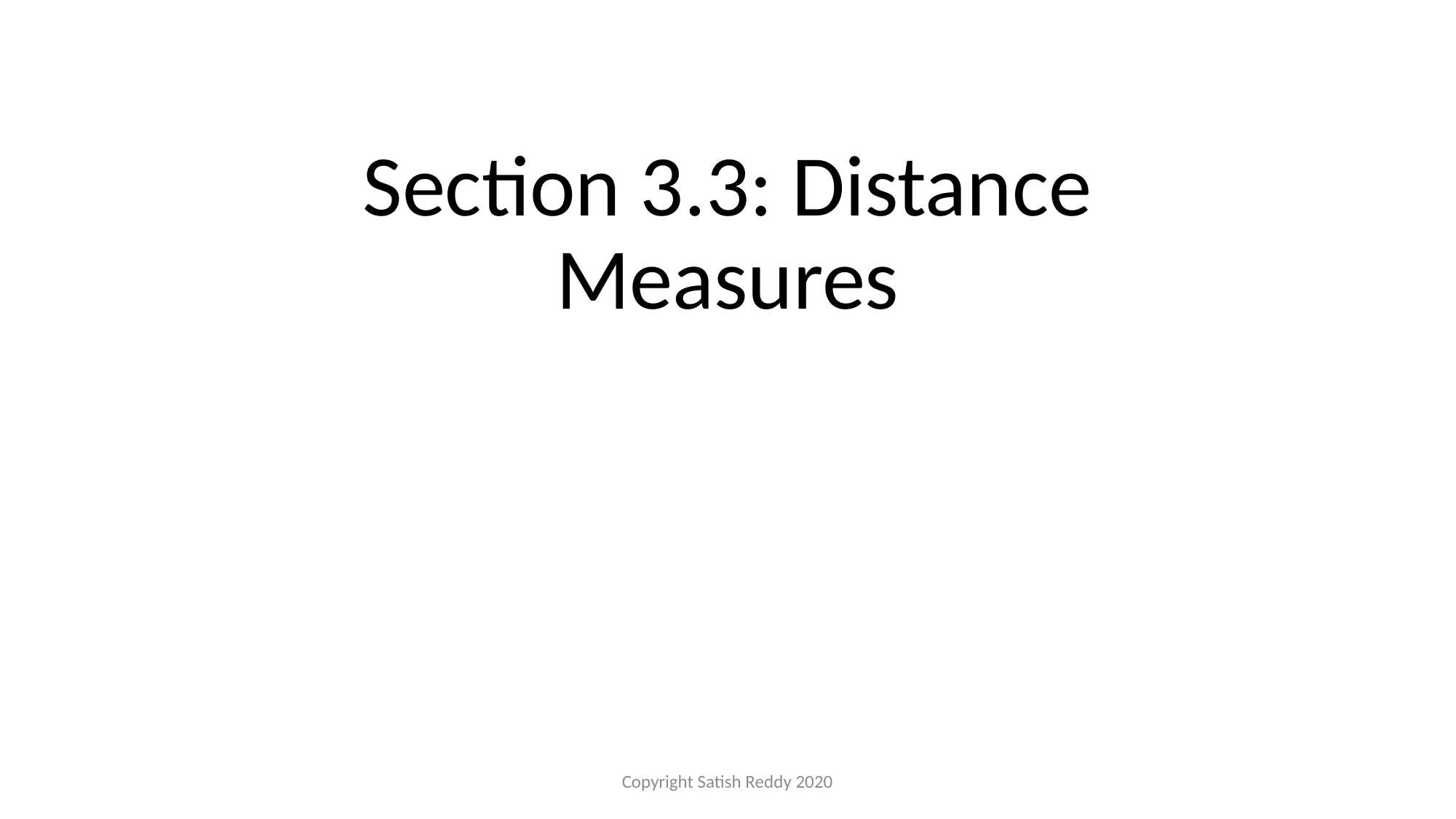

# Section 3.3: Distance Measures
Copyright Satish Reddy 2020